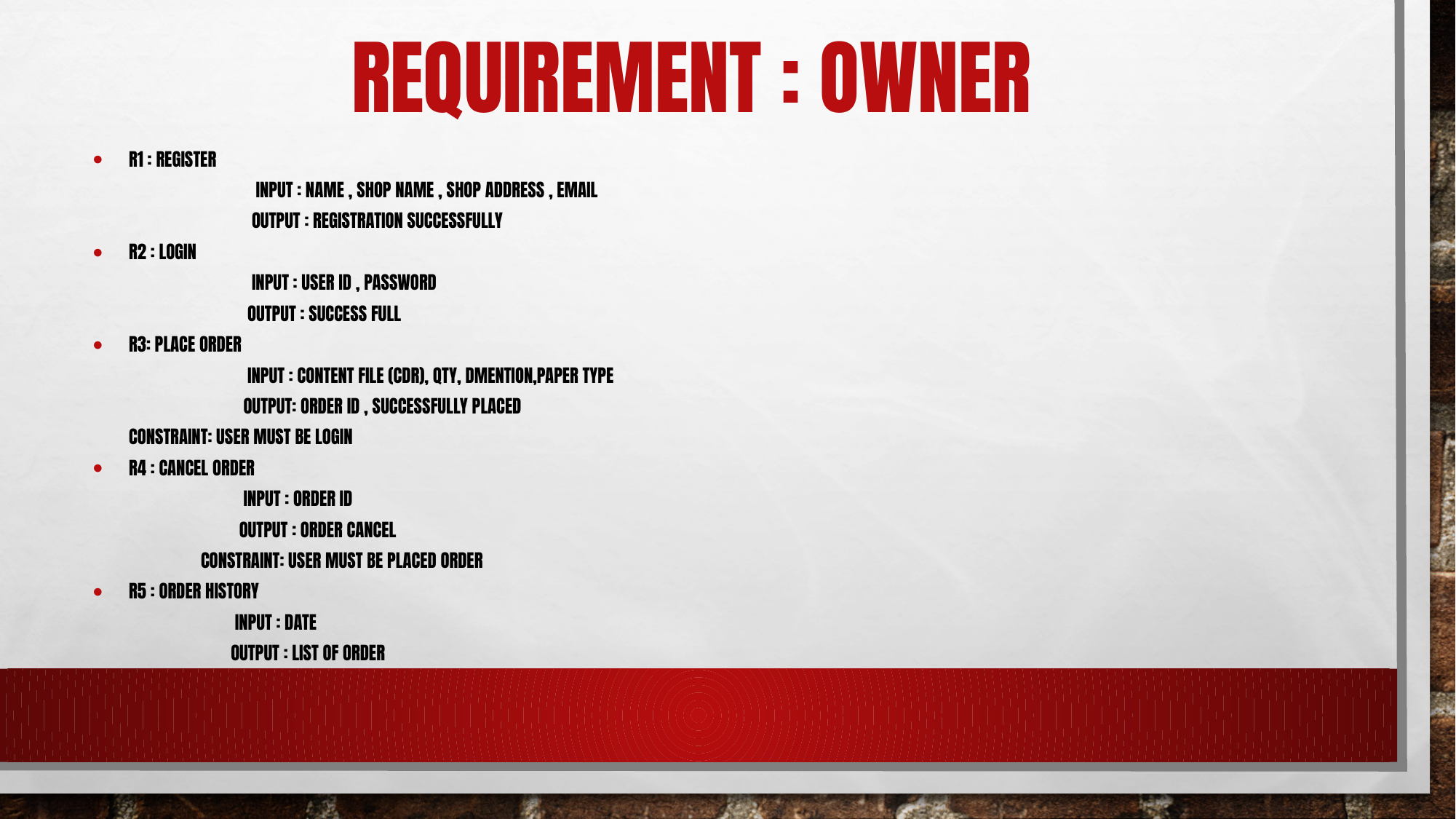

# Requirement : owner
R1 : register
                                       Input : name , shop name , shop address , email
                                      output : registration successfully
R2 : login
                                      Input : user id , password
                                     Output : success full
R3: place order
                                     Input : content file (cdr), qty, dmention,paper type
                                    Output: order id , successfully placed
	constraint: user must be login
R4 : cancel order
                                    Input : order id
                                   Output : order cancel
                        	constraint: user must be placed order
R5 : order history
                                  Input : date
                                 Output : list of order